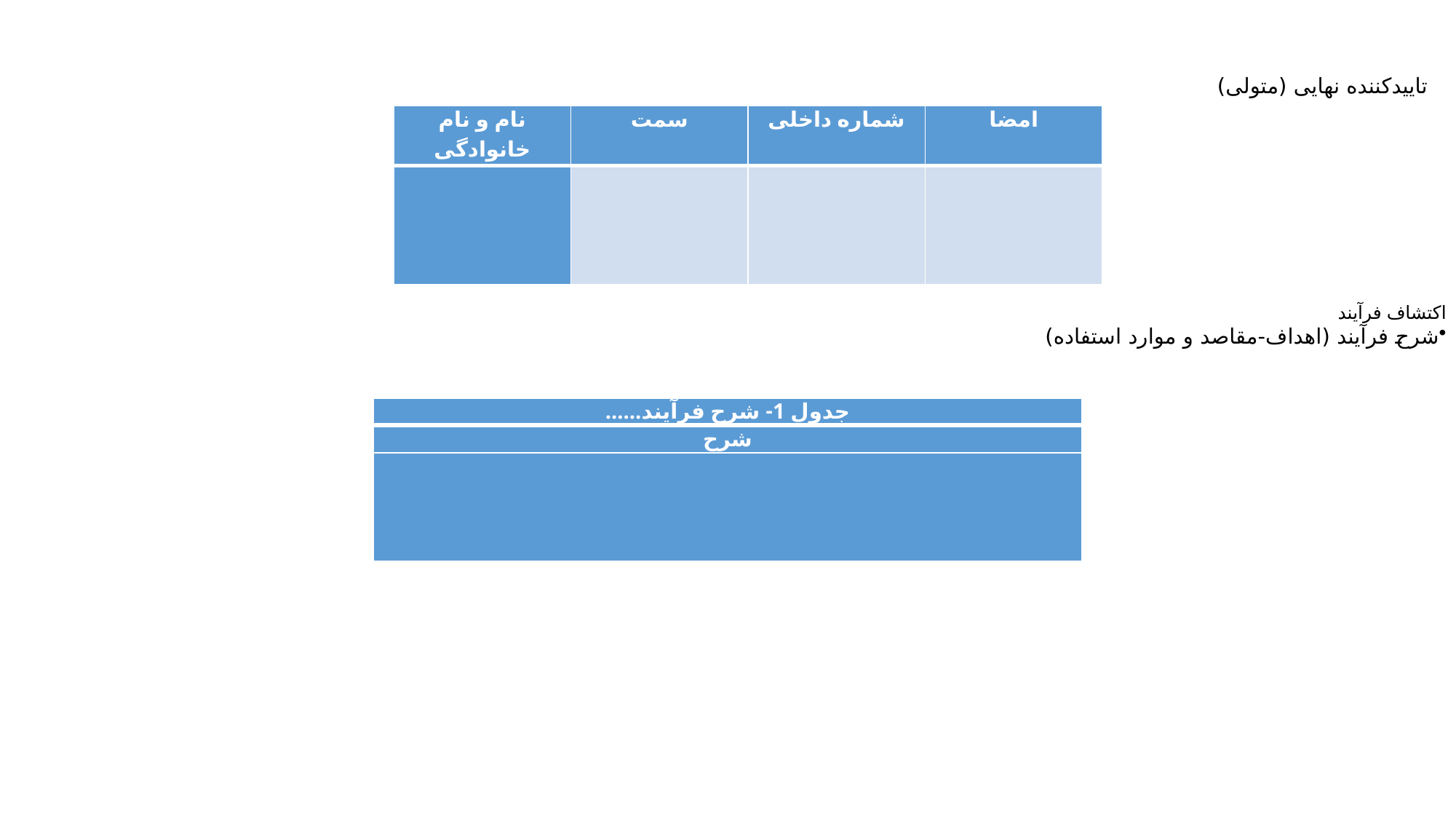

تاییدکننده نهایی (متولی)

| نام و نام خانوادگی | سمت | شماره داخلی | امضا |
| --- | --- | --- | --- |
|  |  |  |  |
اکتشاف فرآیند
شرح فرآیند (اهداف-مقاصد و موارد استفاده)

| جدول 1- شرح فرآیند...... |
| --- |
| شرح |
|  |